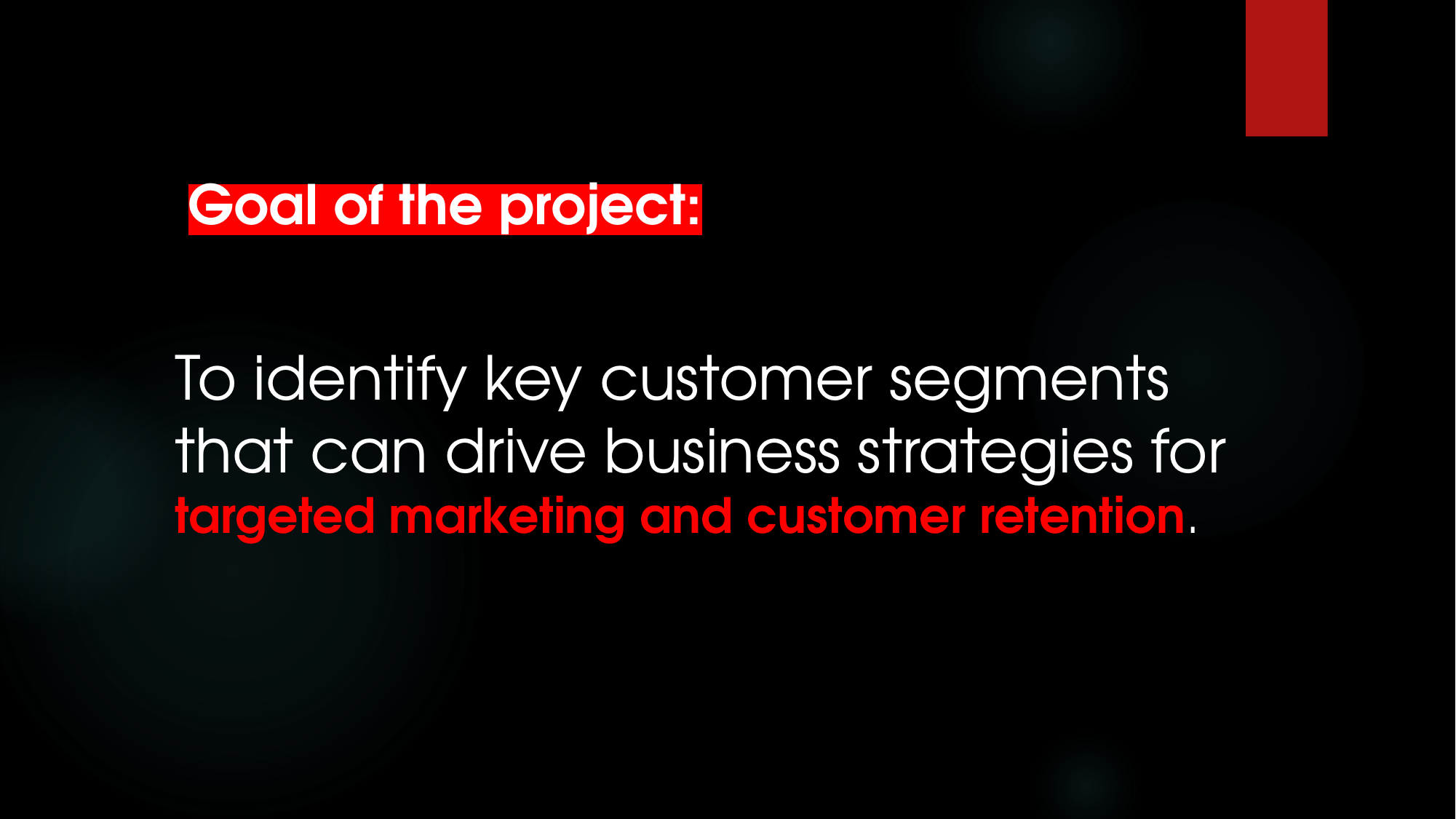

Goal of the project:
To identify key customer segments that can drive business strategies for
targeted marketing and customer retention.